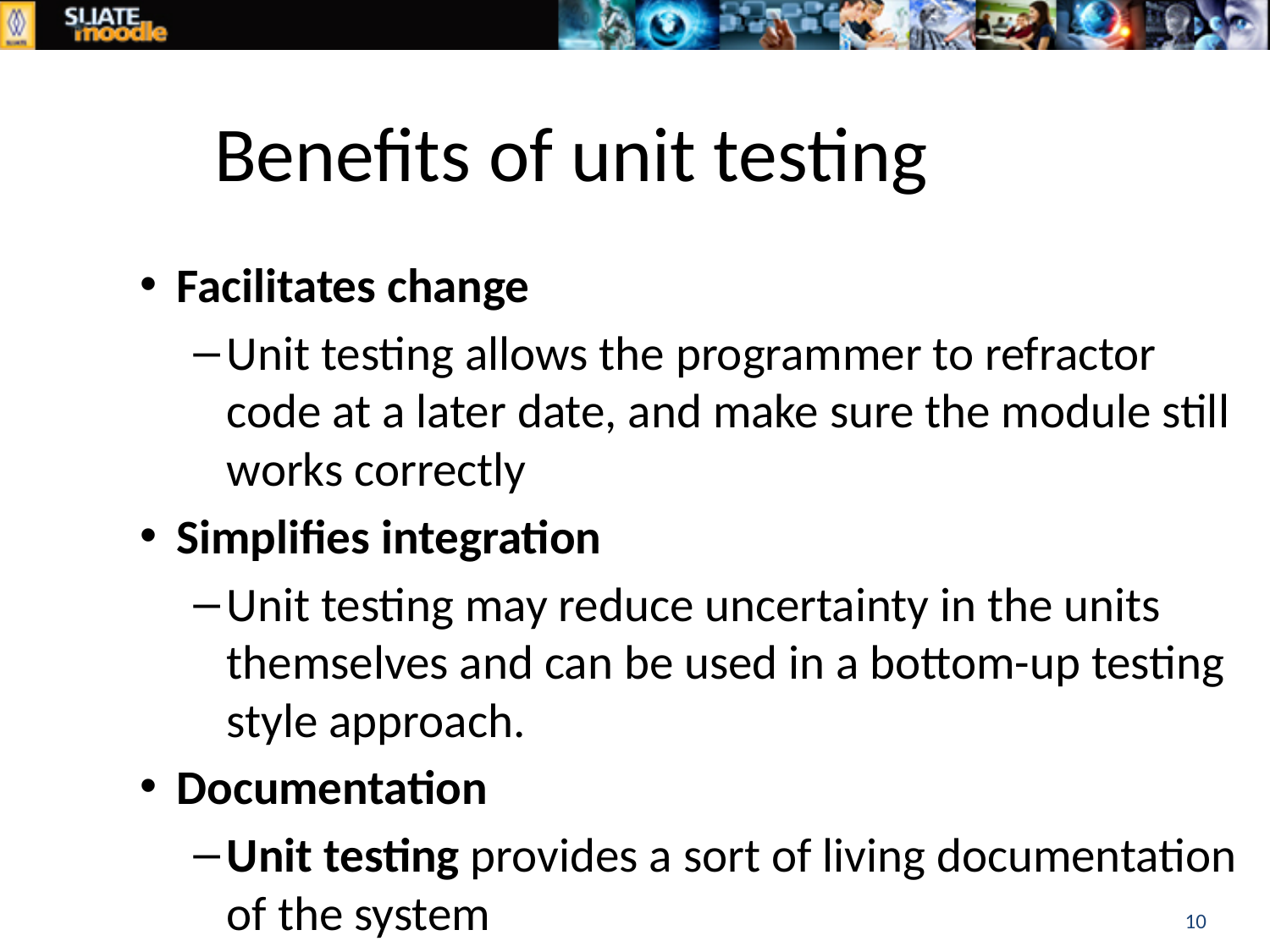

Benefits of unit testing
Facilitates change
Unit testing allows the programmer to refractor code at a later date, and make sure the module still works correctly
Simplifies integration
Unit testing may reduce uncertainty in the units themselves and can be used in a bottom-up testing style approach.
Documentation
Unit testing provides a sort of living documentation of the system

10